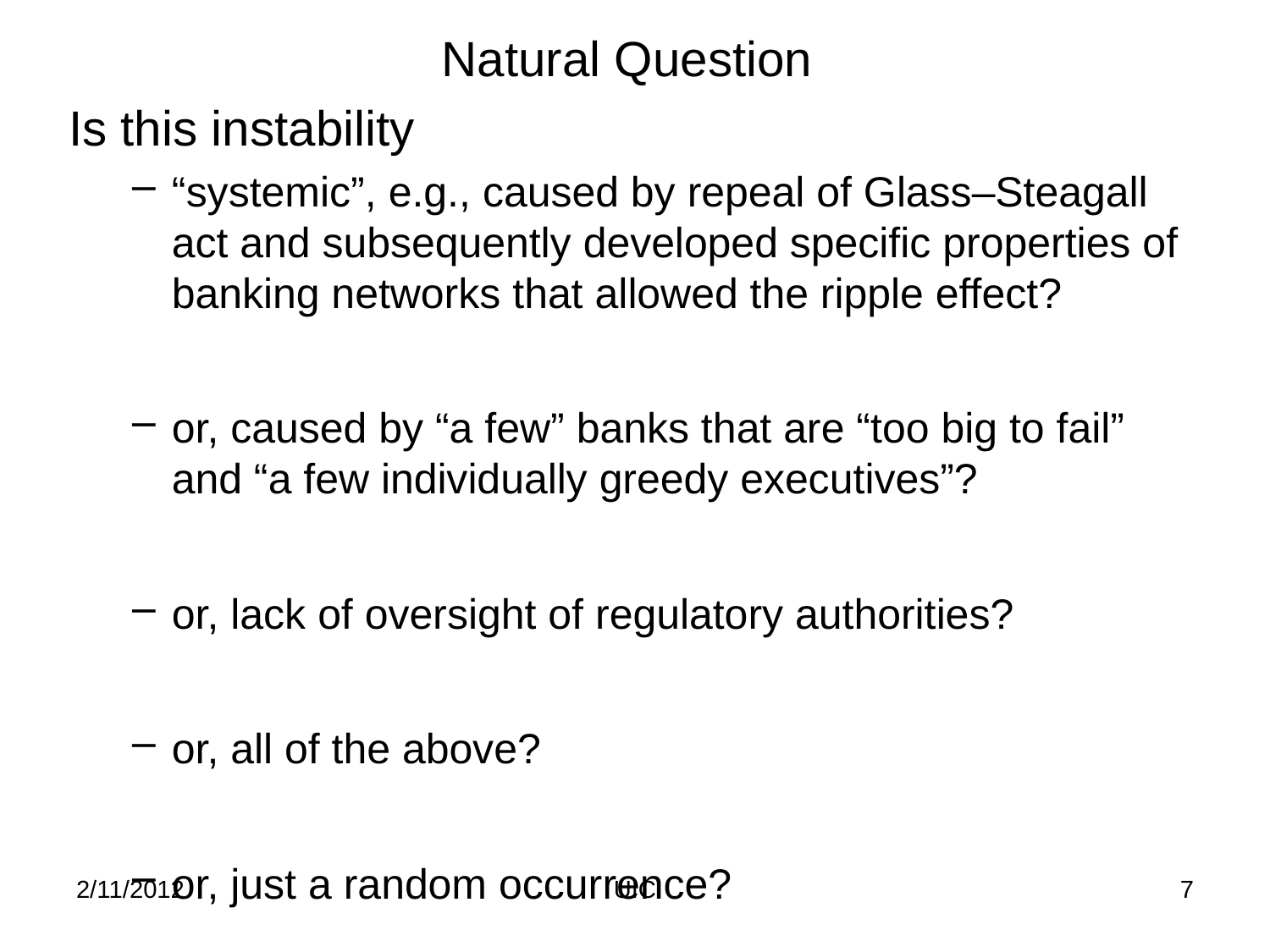

Natural Question
Is this instability
“systemic”, e.g., caused by repeal of Glass–Steagall act and subsequently developed specific properties of banking networks that allowed the ripple effect?

or, caused by “a few” banks that are “too big to fail” and “a few individually greedy executives”?

or, lack of oversight of regulatory authorities?

or, all of the above?

or, just a random occurrence?
2/11/2012
UIC
7